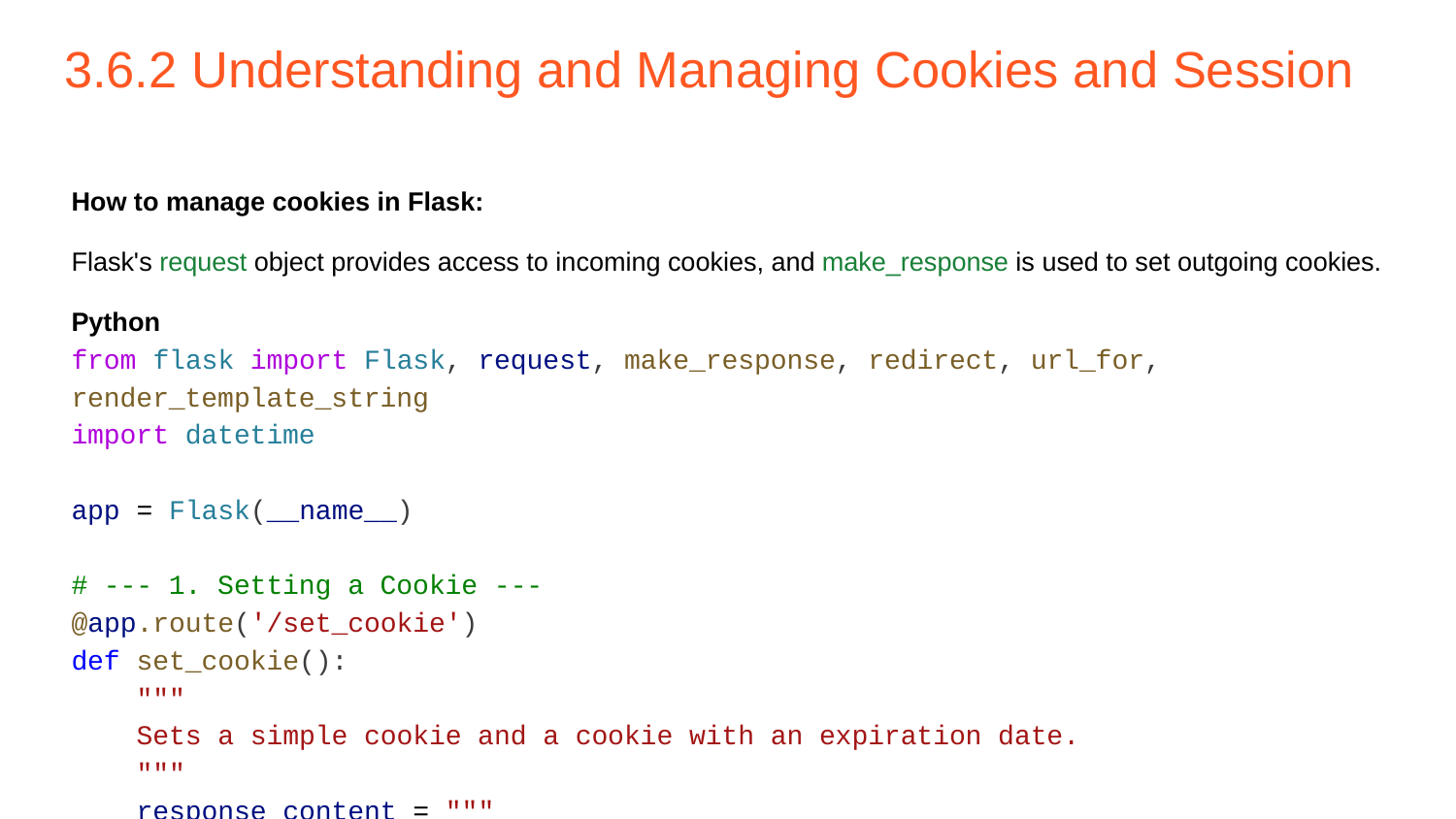

# 3.6.2 Understanding and Managing Cookies and Session
How to manage cookies in Flask:
Flask's request object provides access to incoming cookies, and make_response is used to set outgoing cookies.
Python
from flask import Flask, request, make_response, redirect, url_for, render_template_string
import datetime

app = Flask(__name__)

# --- 1. Setting a Cookie ---
@app.route('/set_cookie')
def set_cookie():
    """
    Sets a simple cookie and a cookie with an expiration date.
    """
    response_content = """
    <h1>Cookie Management Example</h1>
    <p>Cookie 'username' and 'last_visit' have been set.</p>
    <p>Check your browser's developer tools (Application/Storage tab) to see them.</p>
    <p><a href="/read_cookie">Read Cookies</a></p>
    <p><a href="/">Go Home</a></p>
    """
    response = make_response(render_template_string(response_content))

    # Set a simple cookie (session cookie - expires when browser closes)
    response.set_cookie('username', 'Alice')

    # Set a cookie that expires in 7 days
    # 'expires' takes a datetime object
    expires_date = datetime.datetime.now() + datetime.timedelta(days=7)
    response.set_cookie('last_visit', datetime.datetime.now().strftime("%Y-%m-%d %H:%M:%S"), expires=expires_date)

    # Example of a more secure cookie (for HTTPS only in production!)
    # httponly=True: Prevents JavaScript from accessing the cookie (mitigates XSS)
    # secure=True: Cookie only sent over HTTPS (essential for sensitive data)
    # samesite='Lax' or 'Strict': Helps prevent CSRF attacks
    # response.set_cookie('auth_token', 'some_secret_value', httponly=True, secure=True, samesite='Lax')

    return response

# --- 2. Reading a Cookie ---
@app.route('/read_cookie')
def read_cookie():
    """
    Reads the 'username' and 'last_visit' cookies from the request.
    """
    # request.cookies is a dictionary-like object containing all cookies sent by the browser
    username = request.cookies.get('username')
    last_visit = request.cookies.get('last_visit')

    if username:
        return_content = f"""
        <h1>Reading Cookies</h1>
        <p>Hello, <strong>{username}</strong>!</p>
        <p>Your last visit (from cookie): {last_visit or 'Not found'}</p>
        <p><a href="/delete_cookie">Delete 'username' Cookie</a></p>
        <p><a href="/set_cookie">Set/Update Cookies</a></p>
        <p><a href="/">Go Home</a></p>
        """
    else:
        return_content = """
        <h1>No 'username' Cookie Found</h1>
        <p>Please <a href="/set_cookie">set the cookie first</a>.</p>
        <p><a href="/">Go Home</a></p>
        """
    return render_template_string(return_content)

# --- 3. Deleting a Cookie ---
@app.route('/delete_cookie')
def delete_cookie():
    """
    Deletes the 'username' cookie.
    (Note: Deleting a cookie actually means setting it to expire in the past).
    """
    response_content = """
    <h1>Deleting Cookie</h1>
    <p>'username' cookie has been instructed to delete.</p>
    <p>Check your browser's developer tools.</p>
    <p><a href="/read_cookie">Try reading cookies again</a></p>
    <p><a href="/">Go Home</a></p>
    """
    response = make_response(render_template_string(response_content))

    # To delete a cookie, you set it with an expiration date in the past.
    # Flask provides a convenient delete_cookie() method for this.
    response.delete_cookie('username')
    # You can also delete others:
    # response.delete_cookie('last_visit')
    return response

# --- Home page for navigation ---
@app.route('/')
def home():
    return render_template_string("""
    <!doctype html>
    <title>Flask Cookie Demo</title>
    <h1>Welcome to Flask Cookie Demo</h1>
    <p><a href="/set_cookie">Set a Cookie</a></p>
    <p><a href="/read_cookie">Read a Cookie</a></p>
    <p><a href="/delete_cookie">Delete a Cookie</a></p>
    """)

if __name__ == '__main__':
    app.run(debug=True)